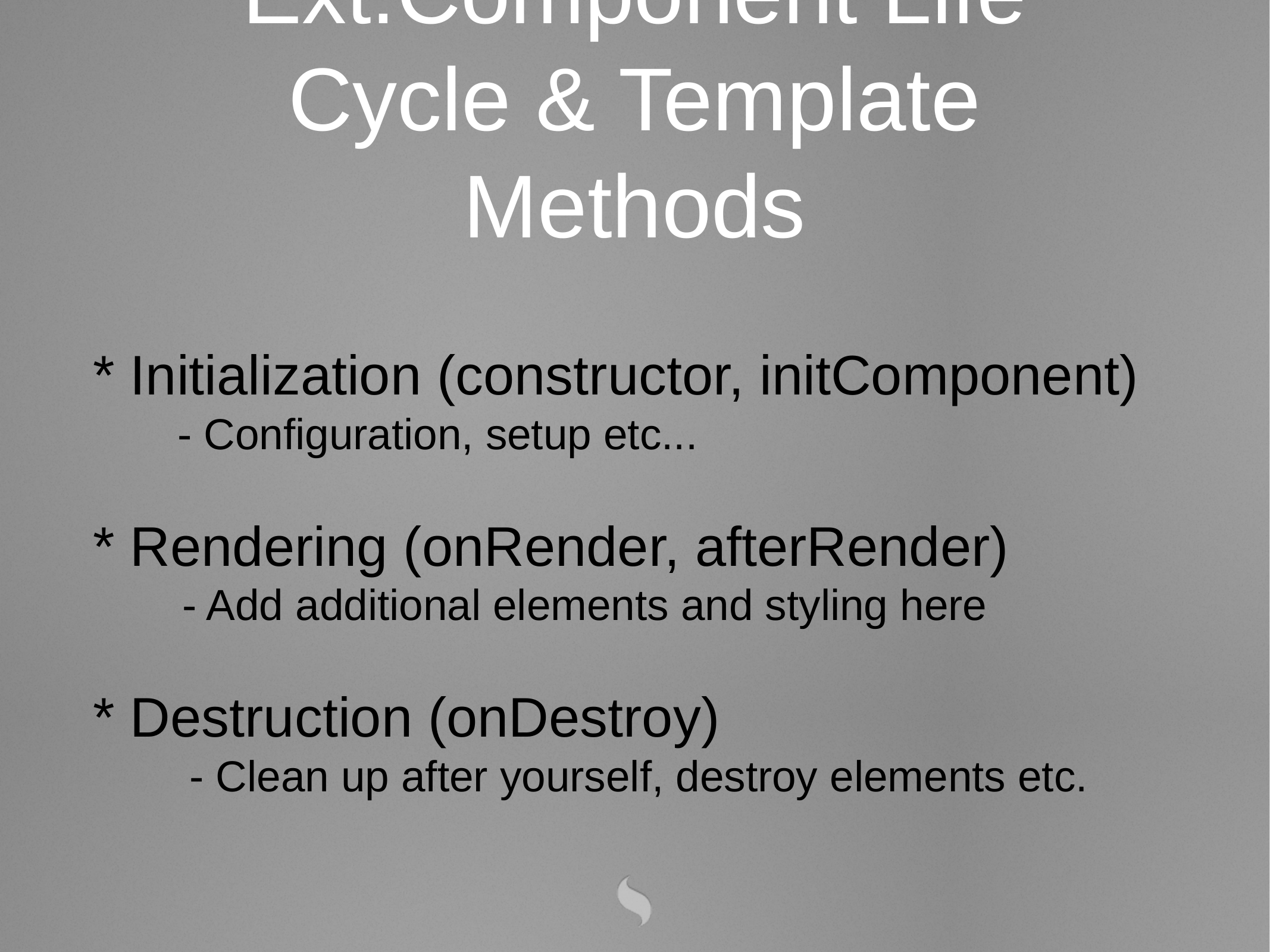

Ext.Component Life Cycle & Template Methods

* Initialization (constructor, initComponent)
       - Configuration, setup etc...

* Rendering (onRender, afterRender)
	- Add additional elements and styling here

* Destruction (onDestroy)
        - Clean up after yourself, destroy elements etc.